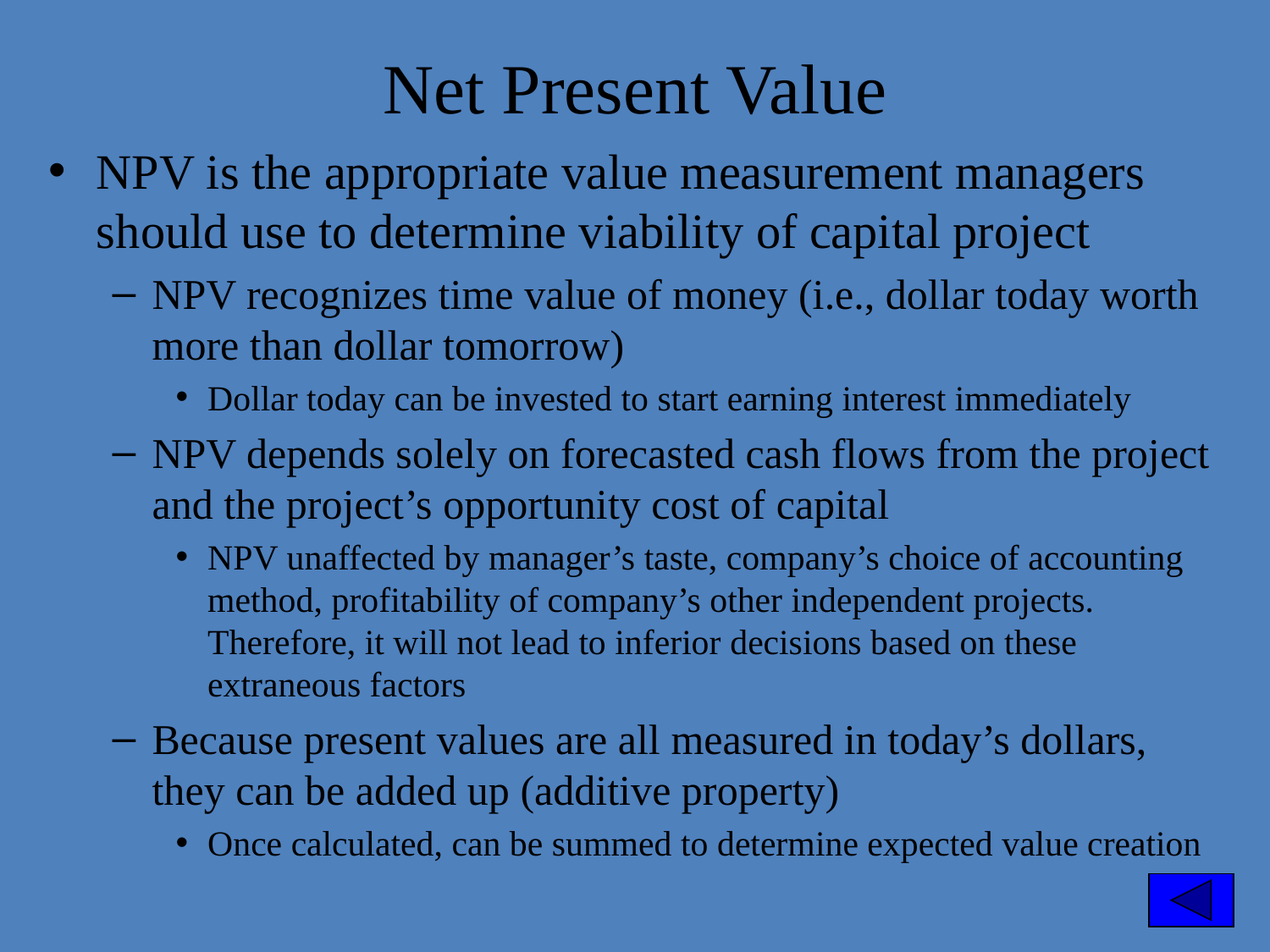

Net Present Value
NPV is the appropriate value measurement managers should use to determine viability of capital project
NPV recognizes time value of money (i.e., dollar today worth more than dollar tomorrow)
Dollar today can be invested to start earning interest immediately
NPV depends solely on forecasted cash flows from the project and the project’s opportunity cost of capital
NPV unaffected by manager’s taste, company’s choice of accounting method, profitability of company’s other independent projects. Therefore, it will not lead to inferior decisions based on these extraneous factors
Because present values are all measured in today’s dollars, they can be added up (additive property)
Once calculated, can be summed to determine expected value creation